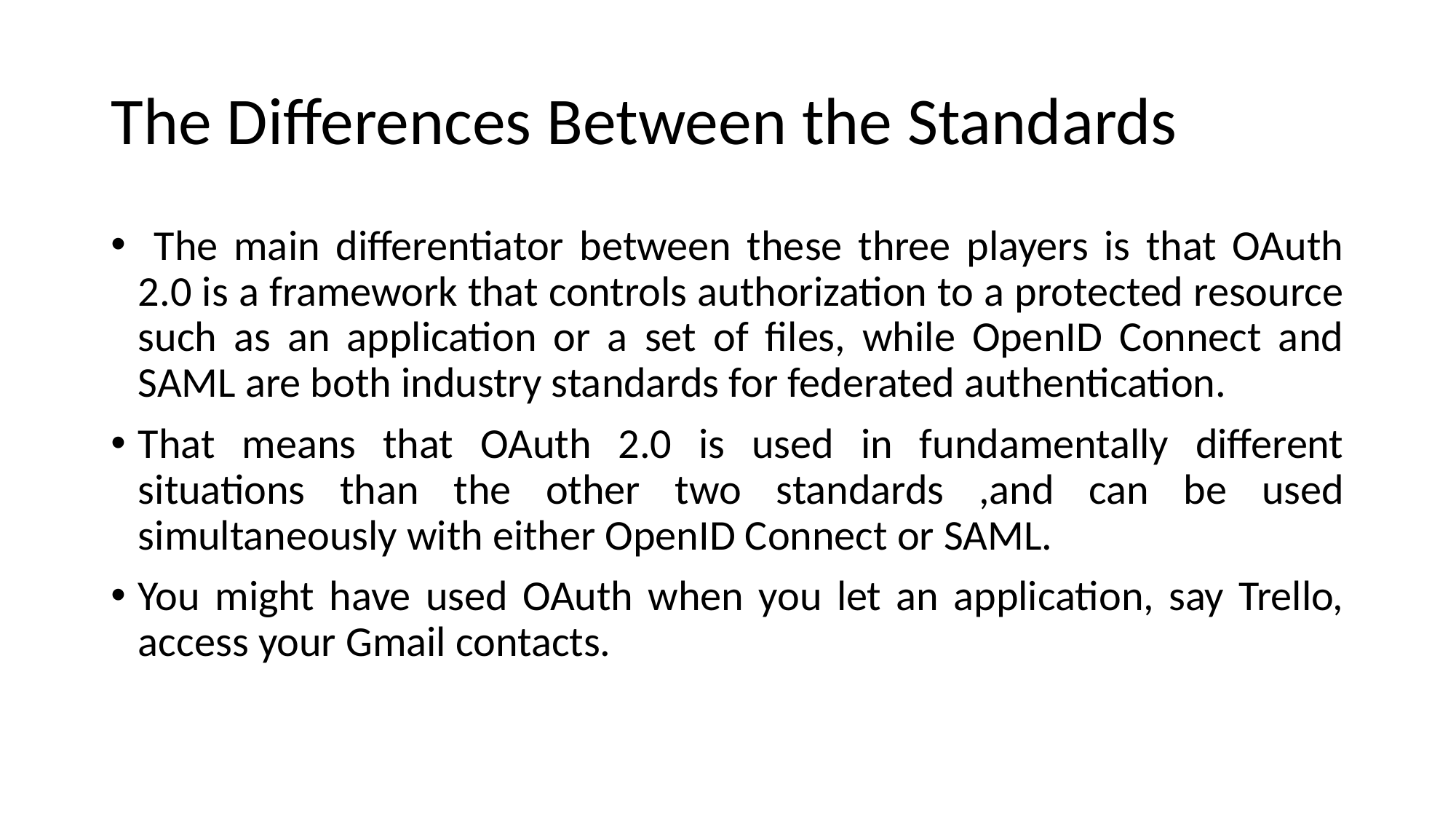

# The Differences Between the Standards
 The main differentiator between these three players is that OAuth 2.0 is a framework that controls authorization to a protected resource such as an application or a set of files, while OpenID Connect and SAML are both industry standards for federated authentication.
That means that OAuth 2.0 is used in fundamentally different situations than the other two standards ,and can be used simultaneously with either OpenID Connect or SAML.
You might have used OAuth when you let an application, say Trello, access your Gmail contacts.